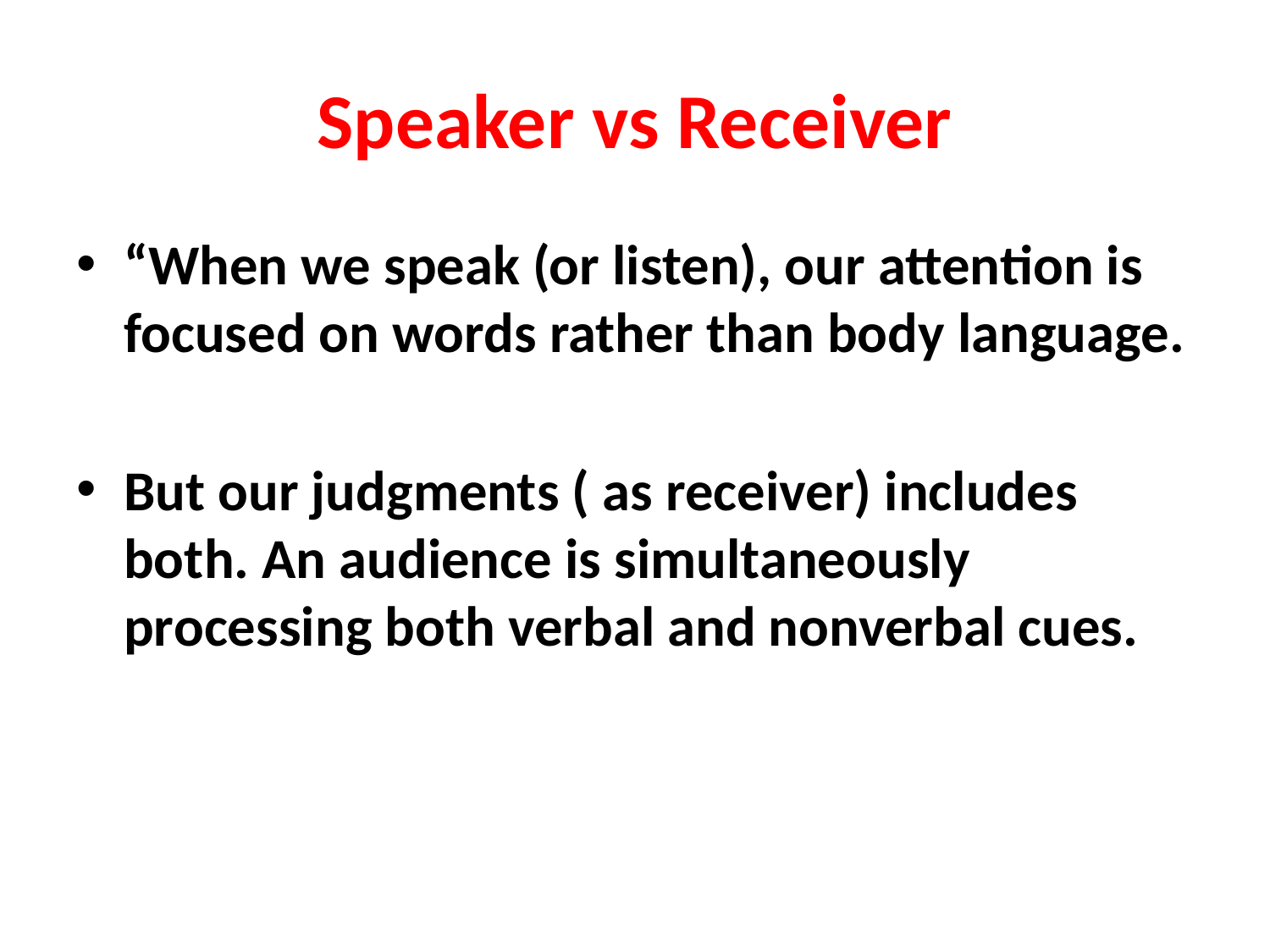

# Speaker vs Receiver
“When we speak (or listen), our attention is focused on words rather than body language.

But our judgments ( as receiver) includes both. An audience is simultaneously processing both verbal and nonverbal cues.